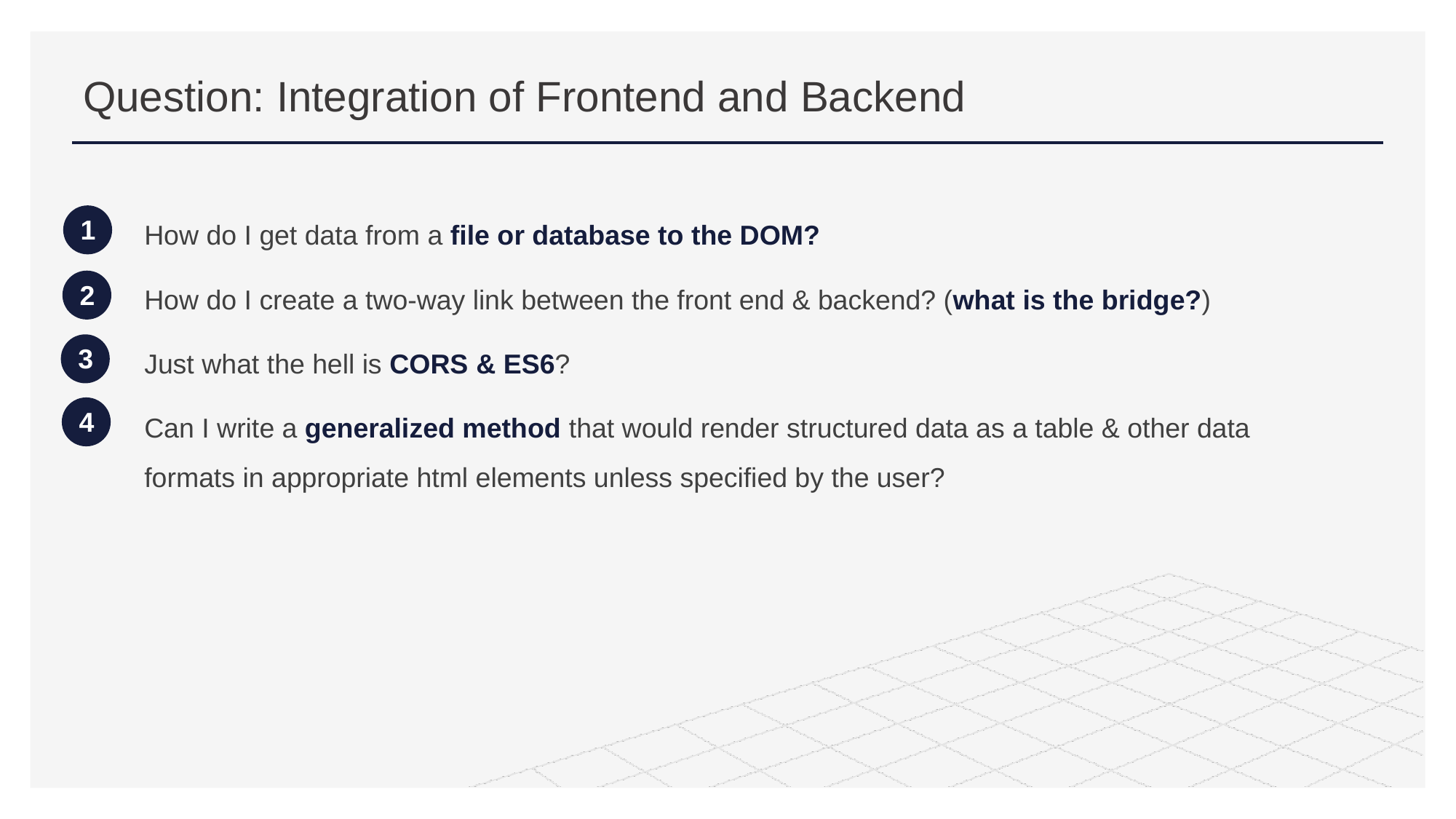

# Question: Integration of Frontend and Backend
How do I get data from a file or database to the DOM?
How do I create a two-way link between the front end & backend? (what is the bridge?)
Just what the hell is CORS & ES6?
Can I write a generalized method that would render structured data as a table & other data formats in appropriate html elements unless specified by the user?

1

2

3

4